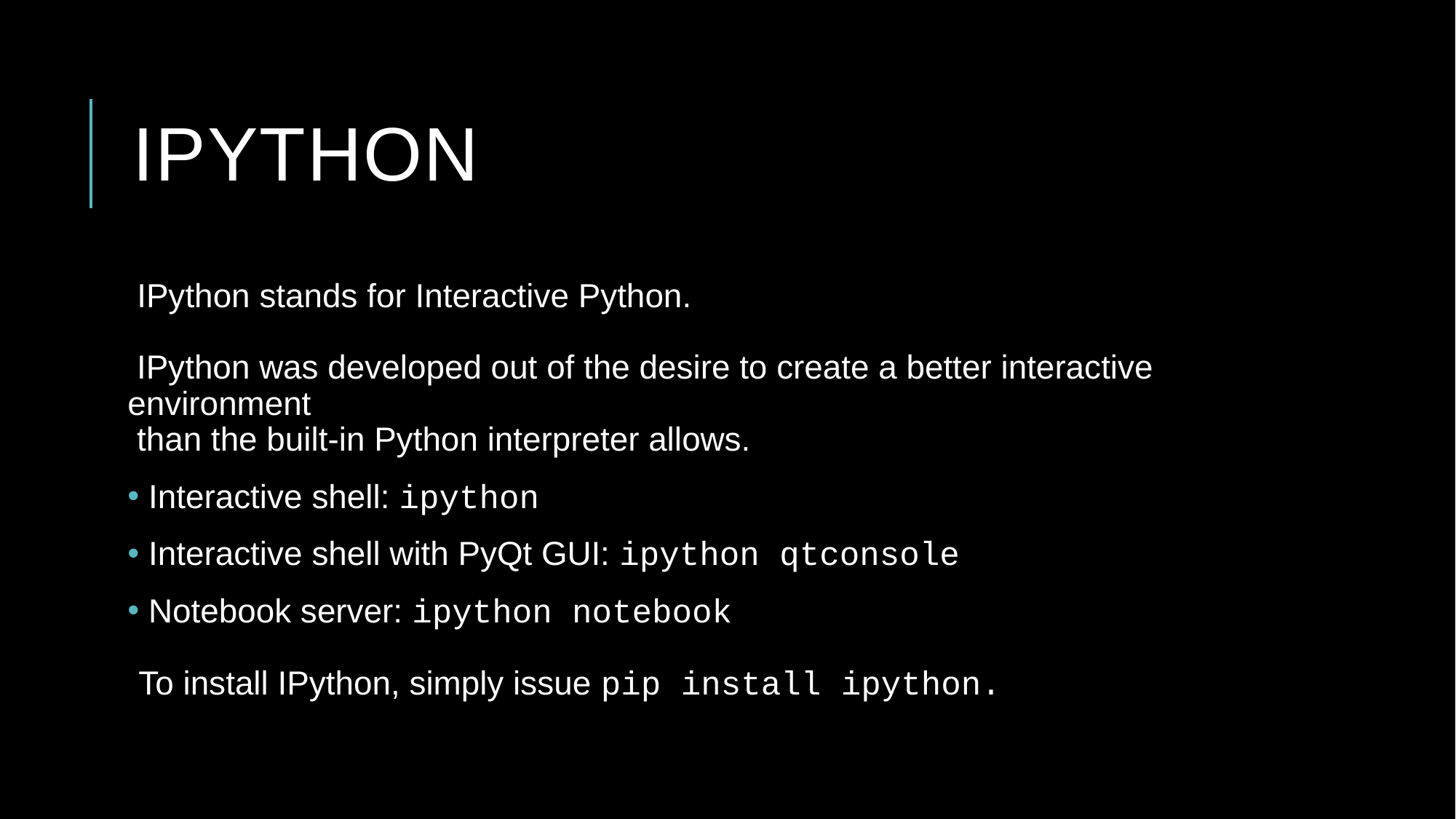

# IPython
 IPython stands for Interactive Python.
 IPython was developed out of the desire to create a better interactive environment
 than the built-in Python interpreter allows.
 Interactive shell: ipython
 Interactive shell with PyQt GUI: ipython qtconsole
 Notebook server: ipython notebook
To install IPython, simply issue pip install ipython.